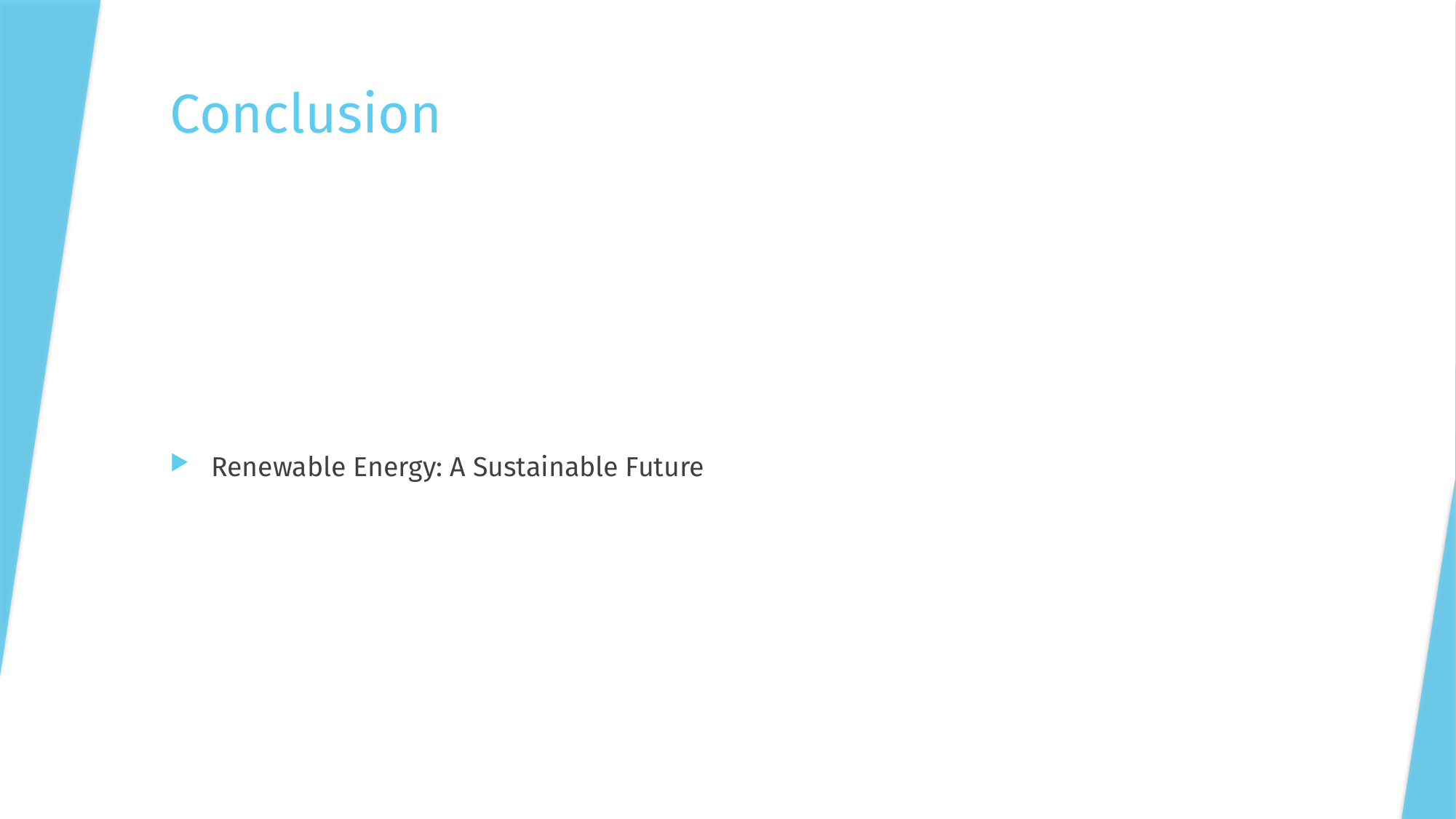

# Conclusion
Renewable Energy: A Sustainable Future